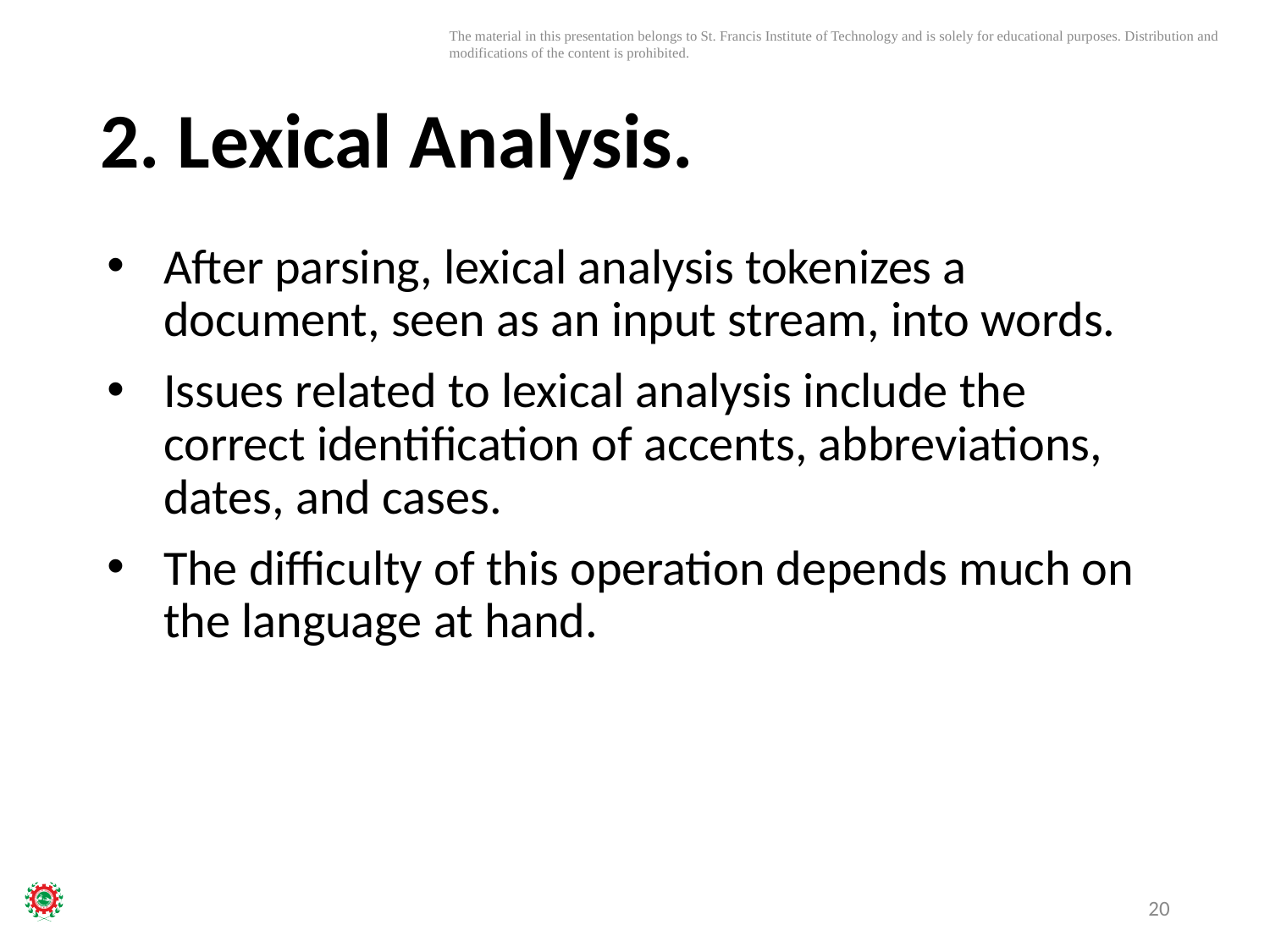

# 2. Lexical Analysis.
After parsing, lexical analysis tokenizes a document, seen as an input stream, into words.
Issues related to lexical analysis include the correct identification of accents, abbreviations, dates, and cases.
The difficulty of this operation depends much on the language at hand.

20